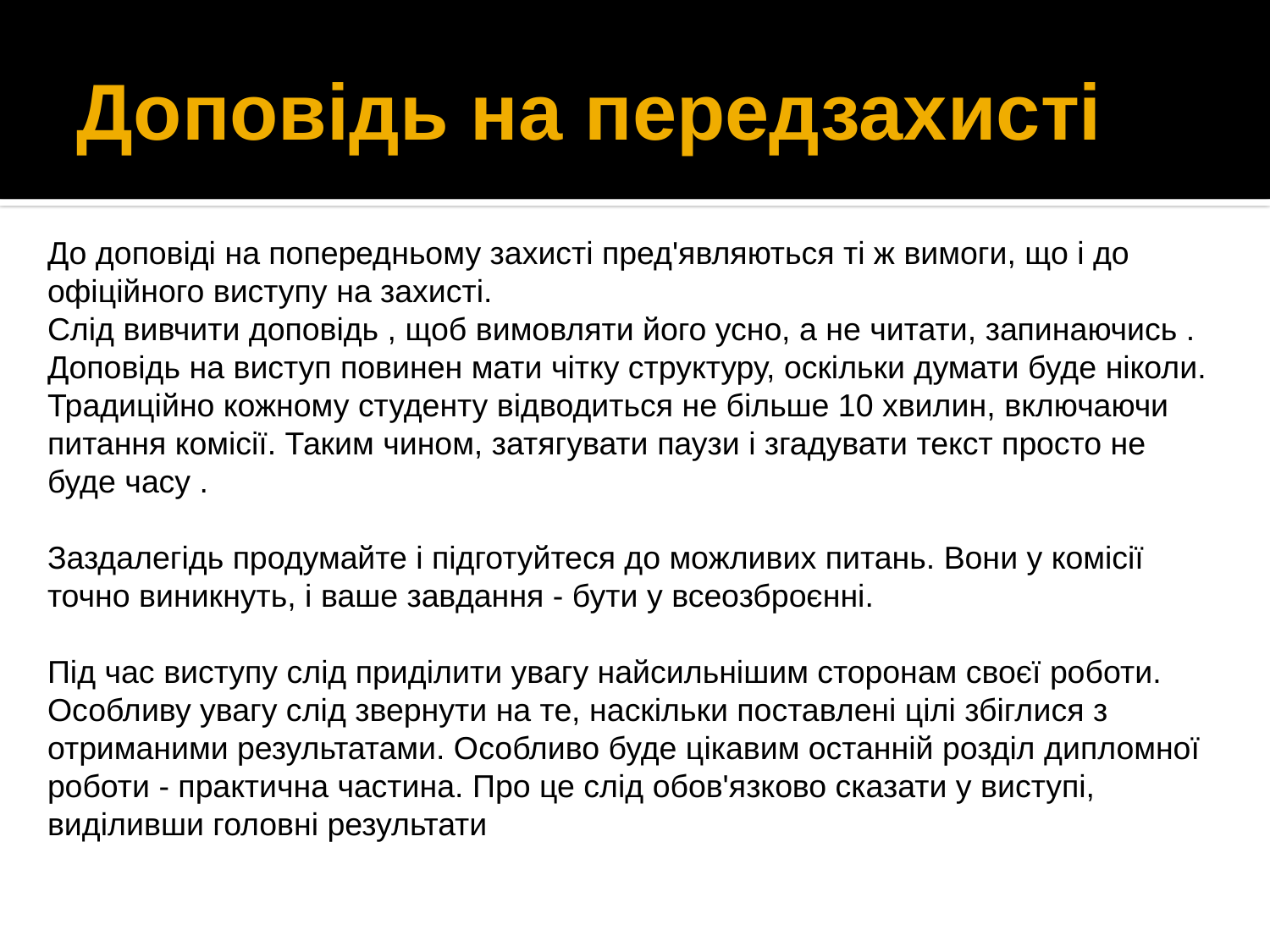

# Доповідь на передзахисті
До доповіді на попередньому захисті пред'являються ті ж вимоги, що і до офіційного виступу на захисті.
Слід вивчити доповідь , щоб вимовляти його усно, а не читати, запинаючись . Доповідь на виступ повинен мати чітку структуру, оскільки думати буде ніколи. Традиційно кожному студенту відводиться не більше 10 хвилин, включаючи питання комісії. Таким чином, затягувати паузи і згадувати текст просто не буде часу .

Заздалегідь продумайте і підготуйтеся до можливих питань. Вони у комісії точно виникнуть, і ваше завдання - бути у всеозброєнні.

Під час виступу слід приділити увагу найсильнішим сторонам своєї роботи. Особливу увагу слід звернути на те, наскільки поставлені цілі збіглися з отриманими результатами. Особливо буде цікавим останній розділ дипломної роботи - практична частина. Про це слід обов'язково сказати у виступі, виділивши головні результати